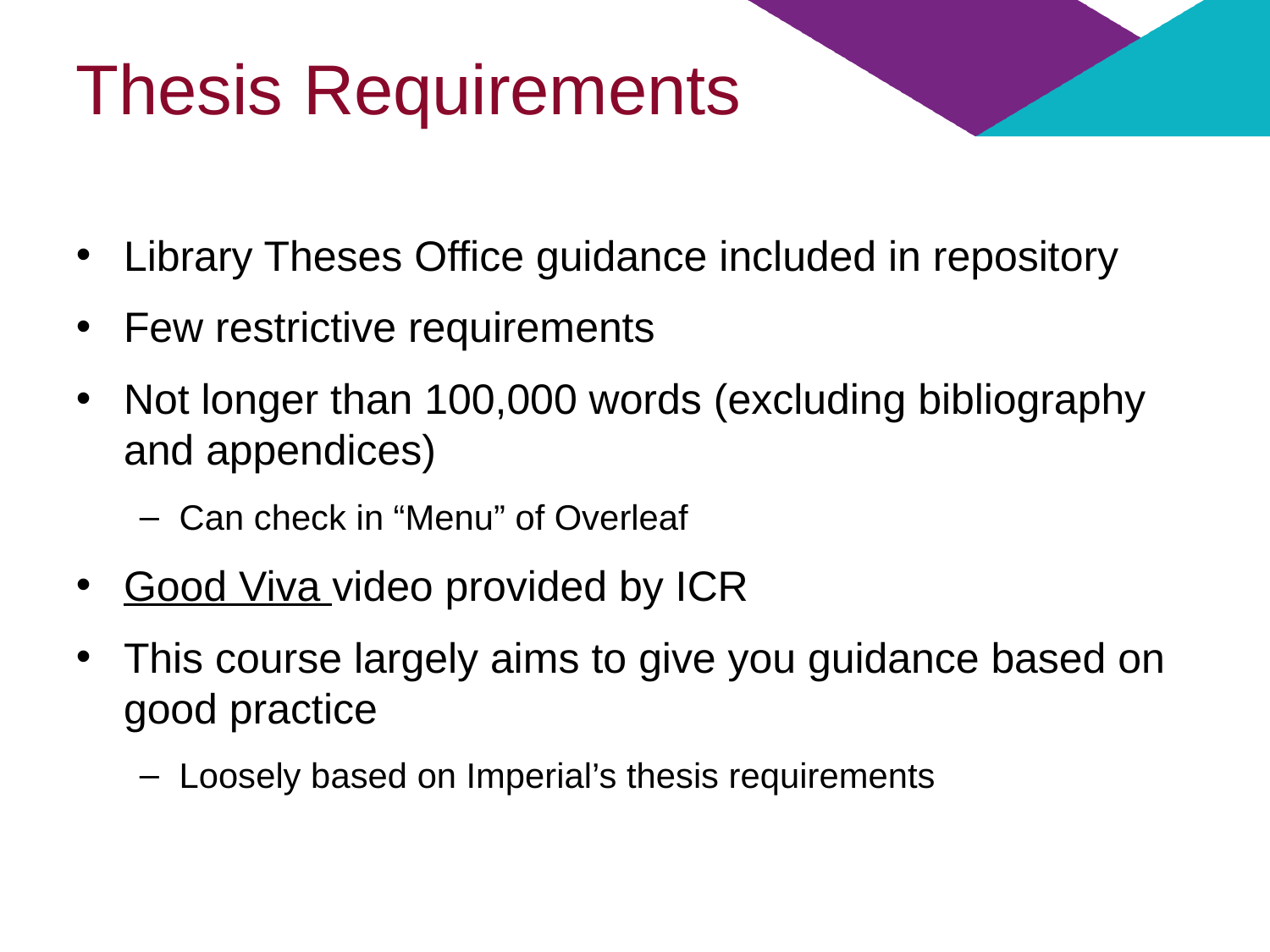

# Thesis Requirements
Library Theses Office guidance included in repository
Few restrictive requirements
Not longer than 100,000 words (excluding bibliography and appendices)
Can check in “Menu” of Overleaf
Good Viva video provided by ICR
This course largely aims to give you guidance based on good practice
Loosely based on Imperial’s thesis requirements